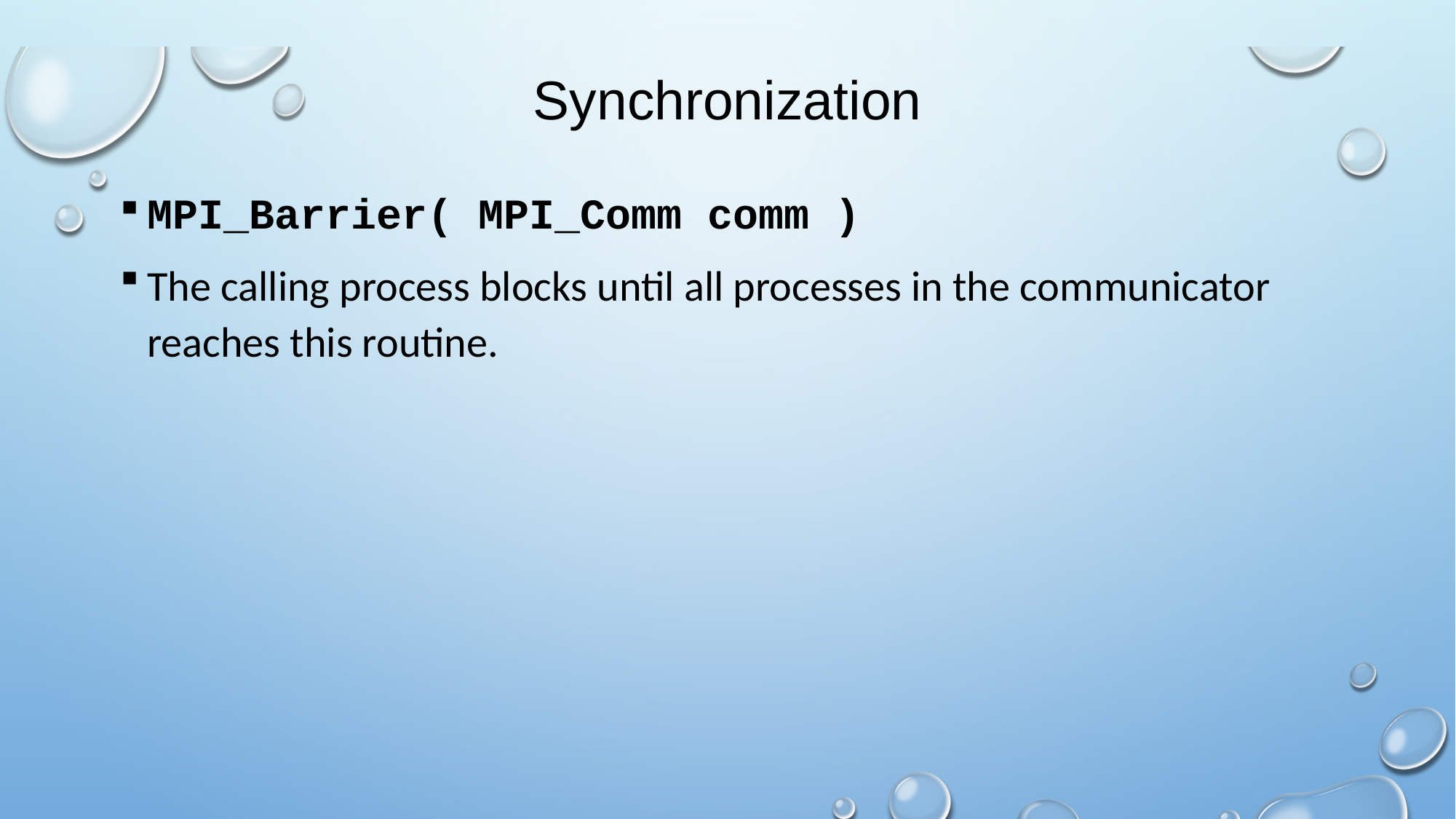

# Synchronization
MPI_Barrier( MPI_Comm comm )
The calling process blocks until all processes in the communicator reaches this routine.